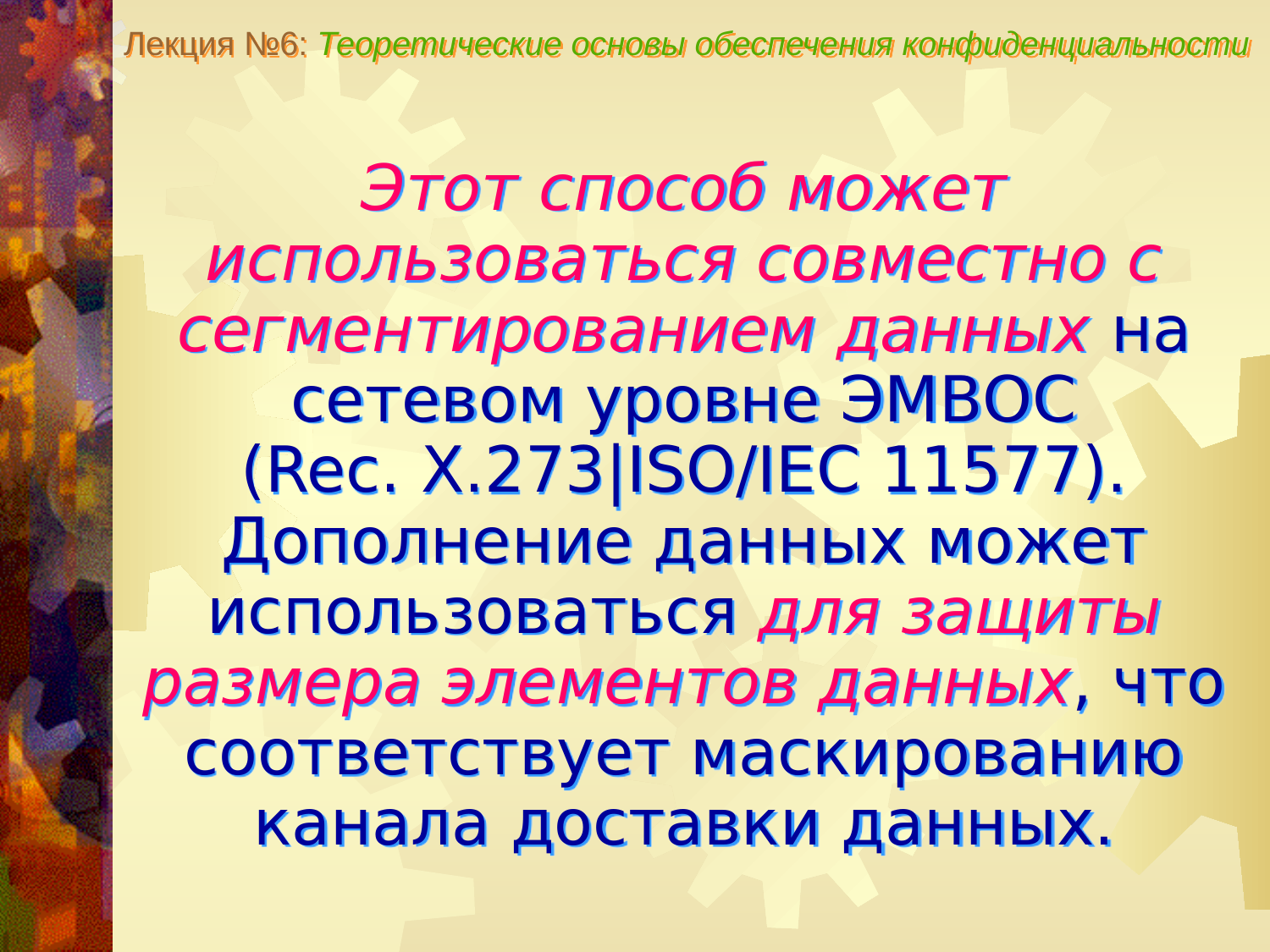

Лекция №6: Теоретические основы обеспечения конфиденциальности
Этот способ может использоваться совместно с сегментированием данных на сетевом уровне ЭМВОС
(Rec. X.273|ISO/IEC 11577).
Дополнение данных может использоваться для защиты размера элементов данных, что соответствует маскированию канала доставки данных.